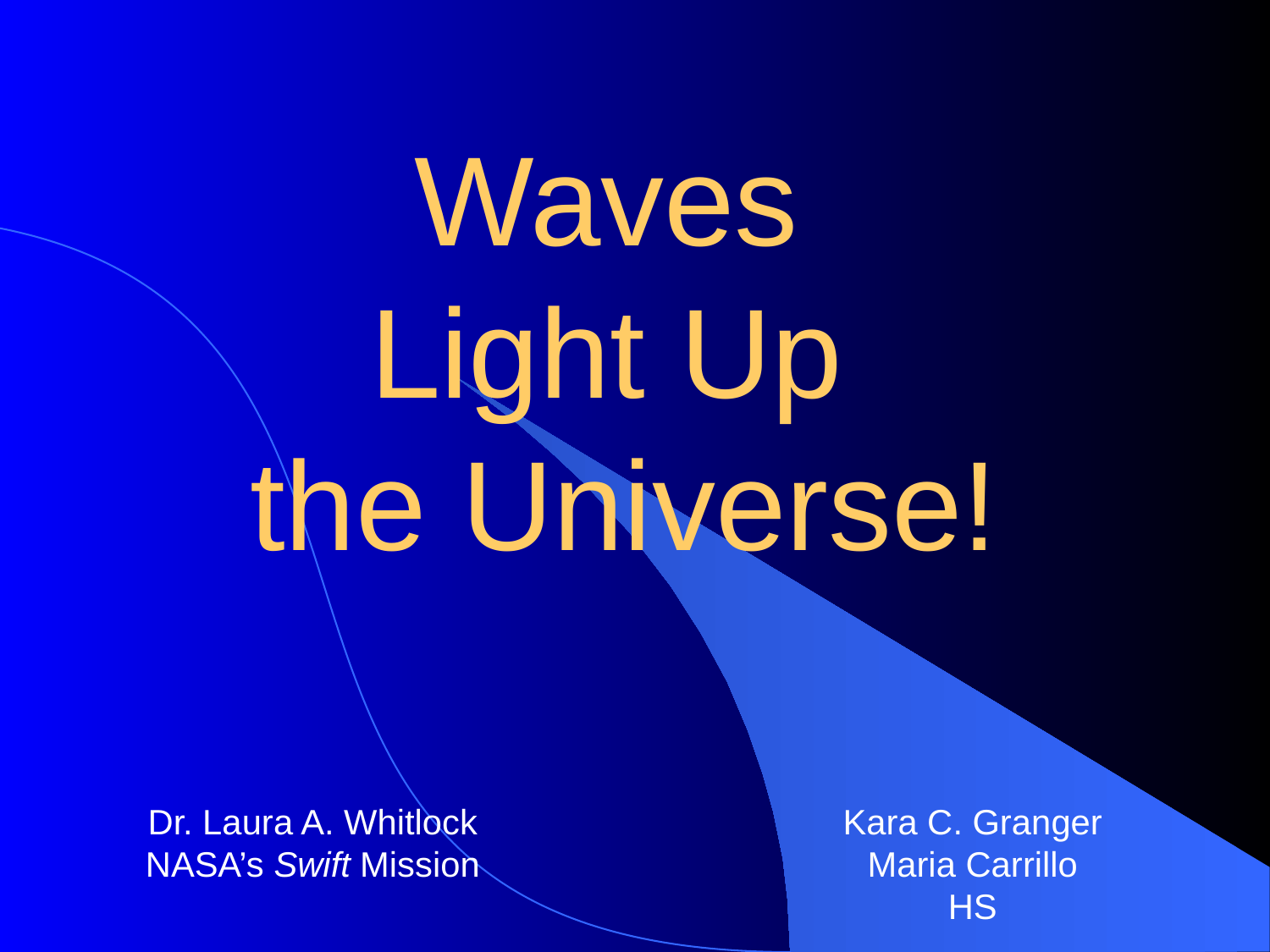

# Waves Light Up the Universe!
Dr. Laura A. Whitlock
NASA’s Swift Mission
Kara C. Granger
Maria Carrillo HS